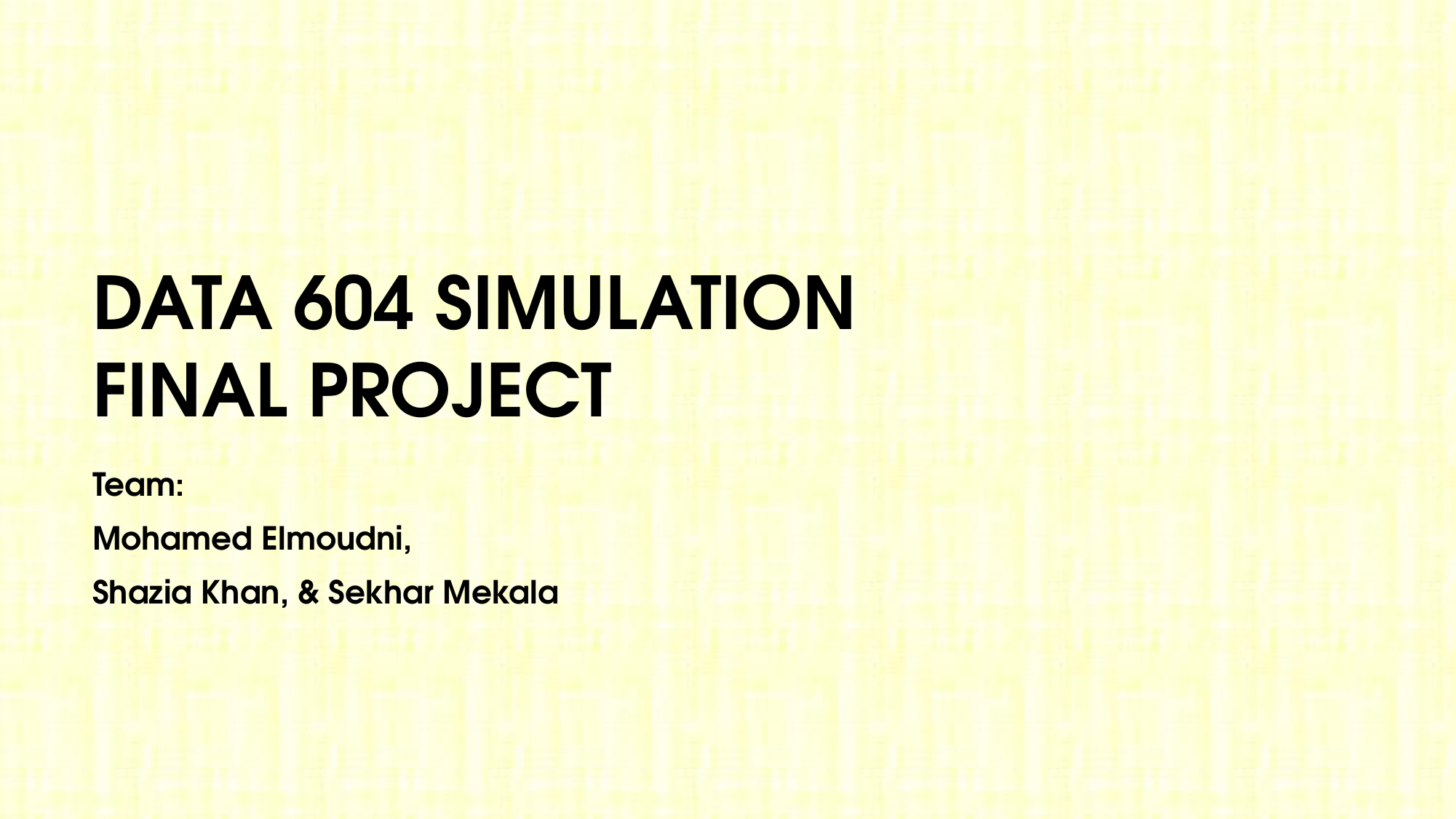

# Data 604 Simulation FINAL Project
Team:
Mohamed Elmoudni,
Shazia Khan, & Sekhar Mekala